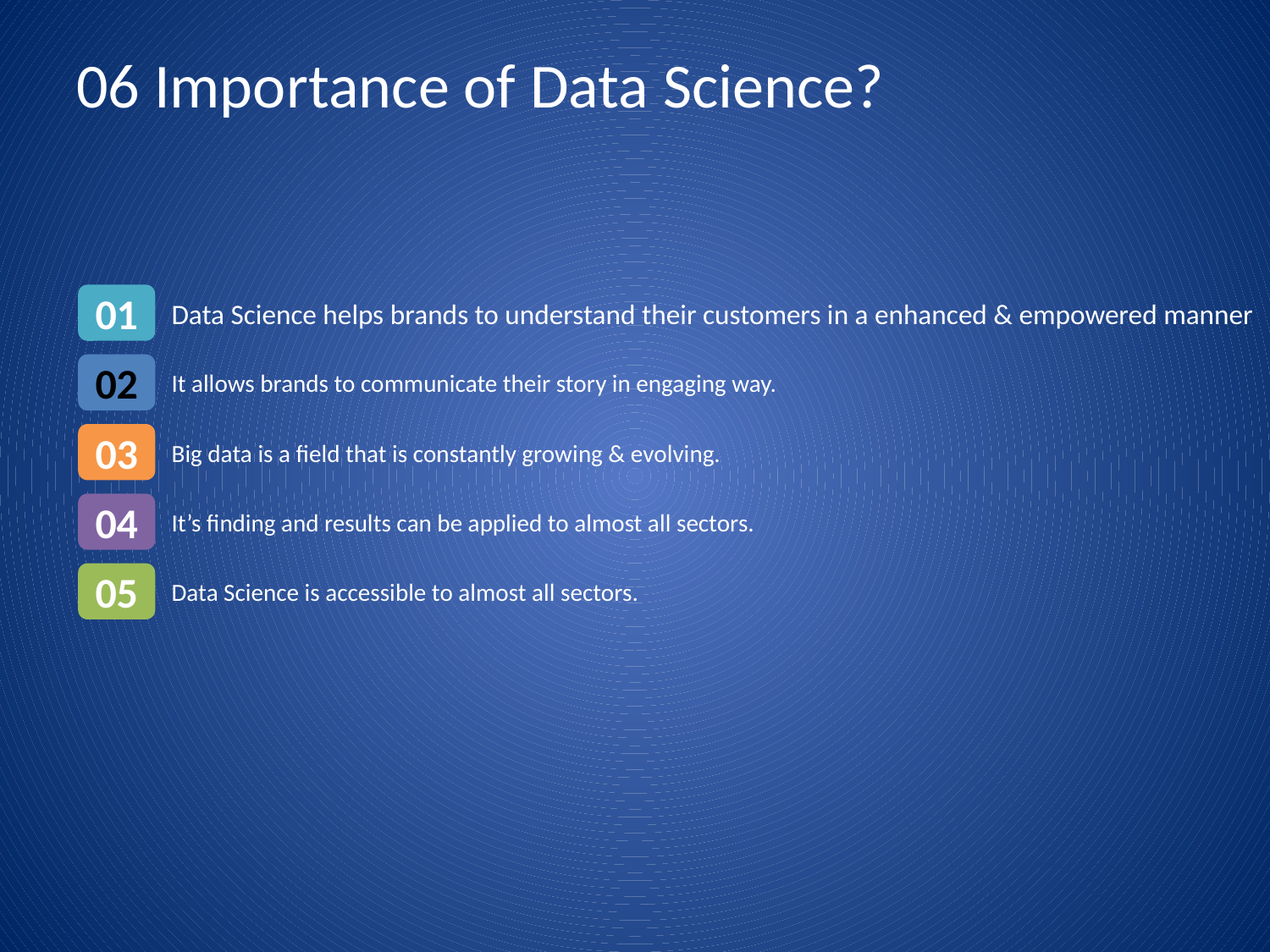

06 Importance of Data Science?
01
Data Science helps brands to understand their customers in a enhanced & empowered manner
02
It allows brands to communicate their story in engaging way.
03
Big data is a field that is constantly growing & evolving.
04
It’s finding and results can be applied to almost all sectors.
05
Data Science is accessible to almost all sectors.